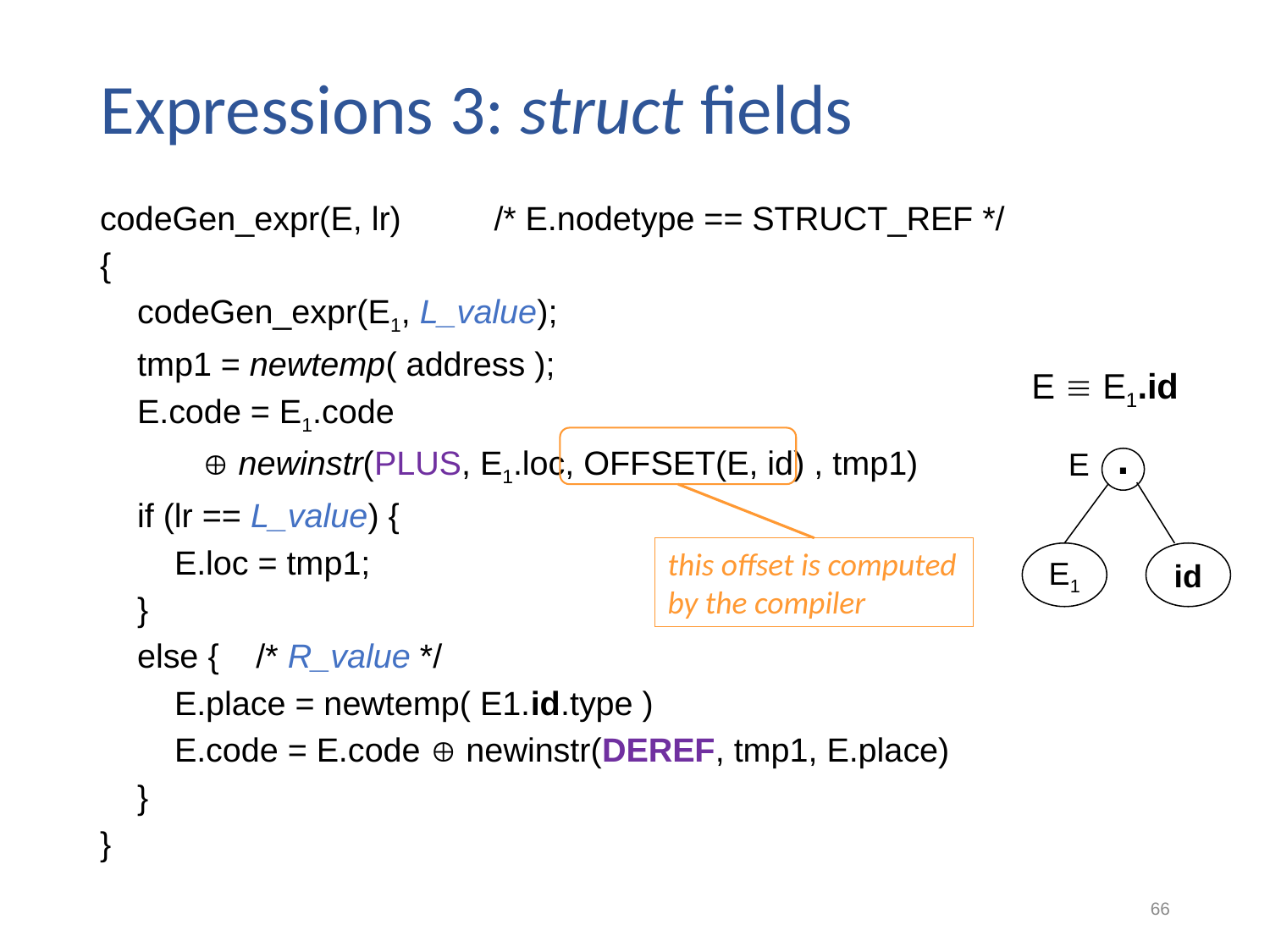

# Expressions 3: struct fields
codeGen_expr(E, lr)          /* E.nodetype == STRUCT_REF */
{
    codeGen_expr(E1, L_value);
    tmp1 = newtemp( address );
    E.code = E1.code
           ⊕ newinstr(plus, E1.loc, OFFSET(E, id) , tmp1)
    if (lr == L_value) {
        E.loc = tmp1;
    }
    else {    /* R_value */
        E.place = newtemp( E1.id.type )
        E.code = E.code ⊕ newinstr(deref, tmp1, E.place)
    }
}
E ≡ E1.id

E
.
this offset is computed by the compiler
E1
id
66